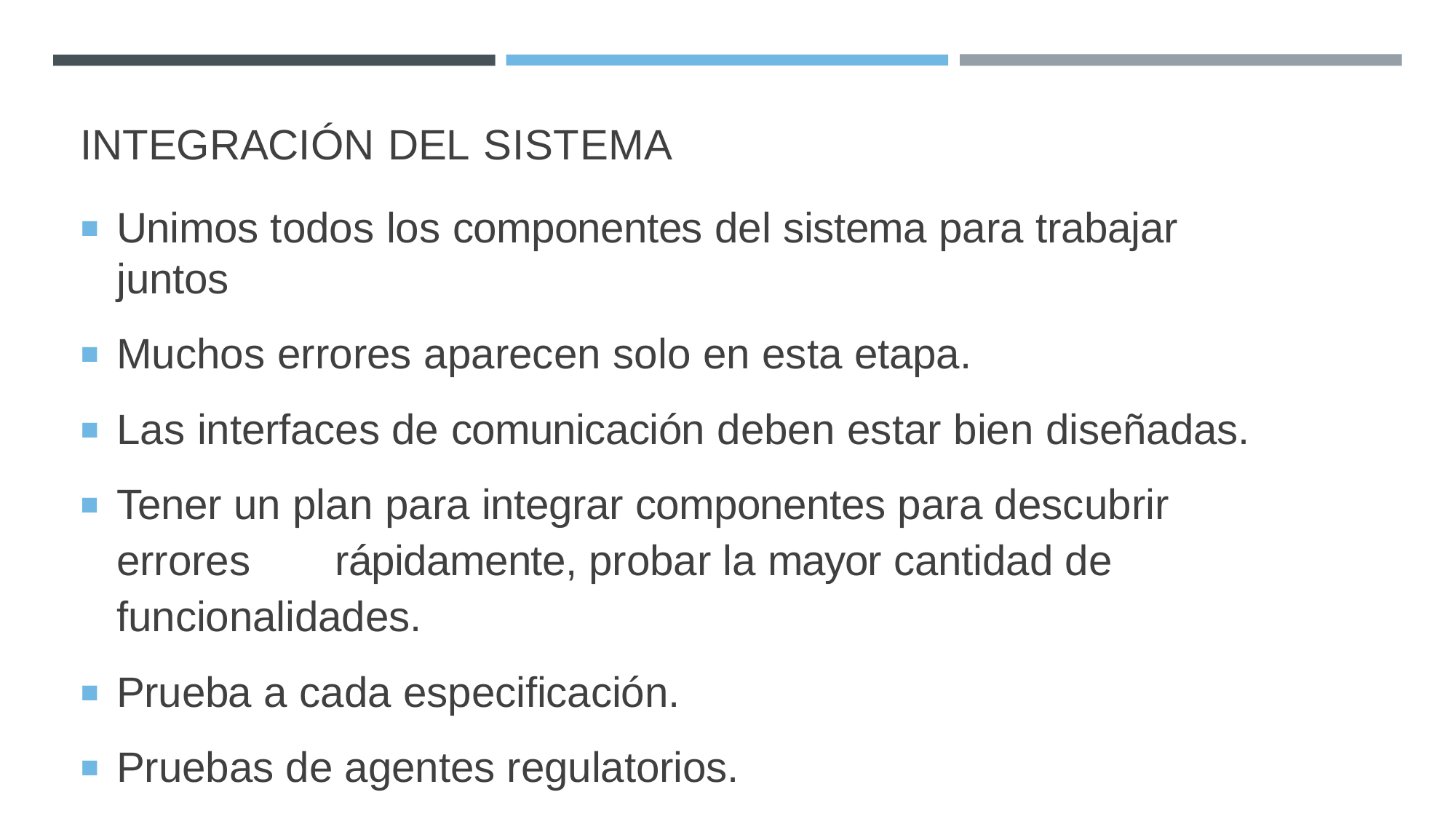

INTEGRACIÓN DEL SISTEMA
Unimos todos los componentes del sistema para trabajar juntos
Muchos errores aparecen solo en esta etapa.
Las interfaces de comunicación deben estar bien diseñadas.
Tener un plan para integrar componentes para descubrir errores 	rápidamente, probar la mayor cantidad de funcionalidades.
Prueba a cada especificación.
Pruebas de agentes regulatorios.